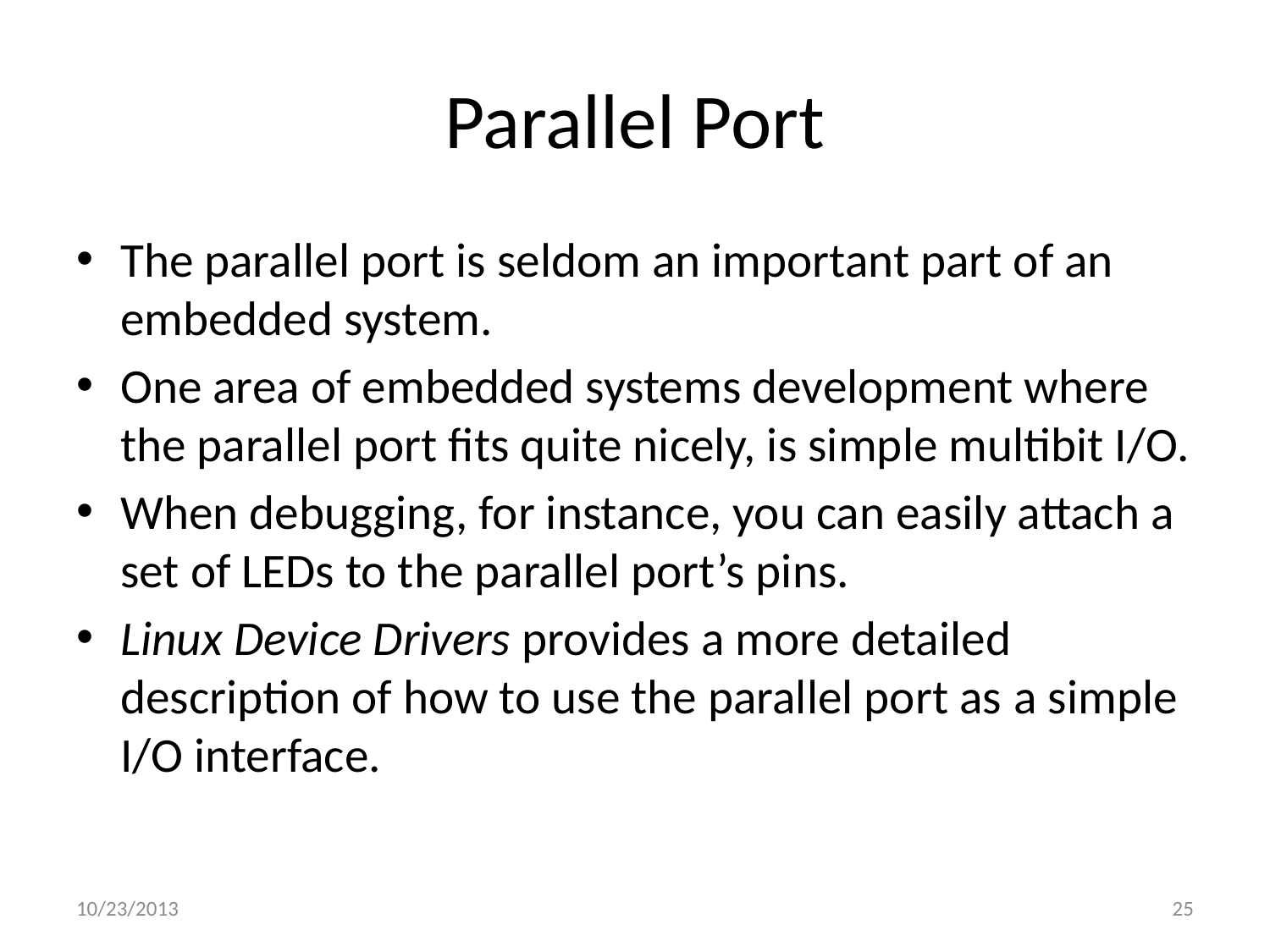

# Parallel Port
The parallel port is seldom an important part of an embedded system.
One area of embedded systems development where the parallel port fits quite nicely, is simple multibit I/O.
When debugging, for instance, you can easily attach a set of LEDs to the parallel port’s pins.
Linux Device Drivers provides a more detailed description of how to use the parallel port as a simple I/O interface.
10/23/2013
25